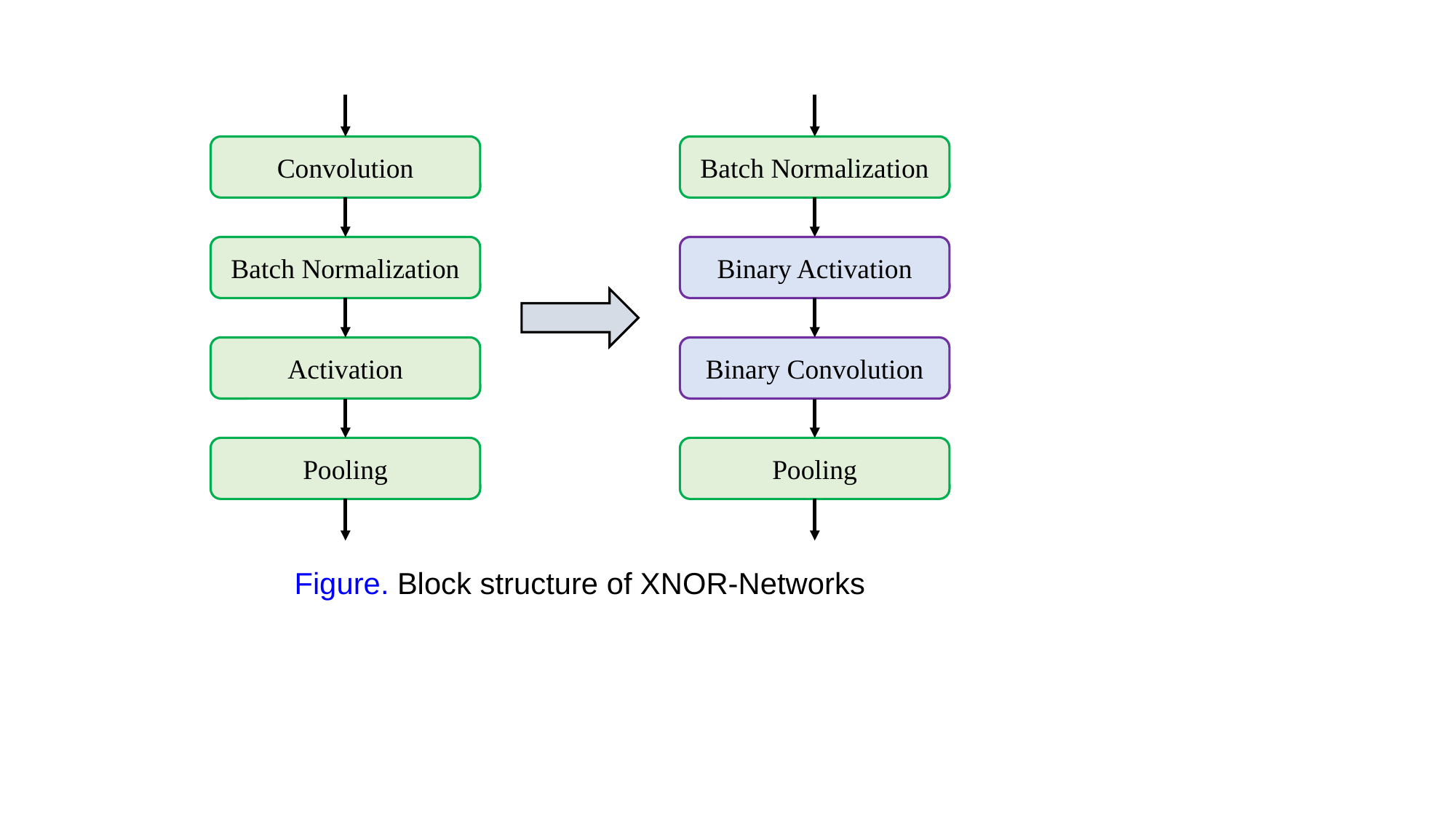

Convolution
Batch Normalization
Activation
Pooling
Batch Normalization
Binary Activation
Binary Convolution
Pooling

Figure. Block structure of XNOR-Networks